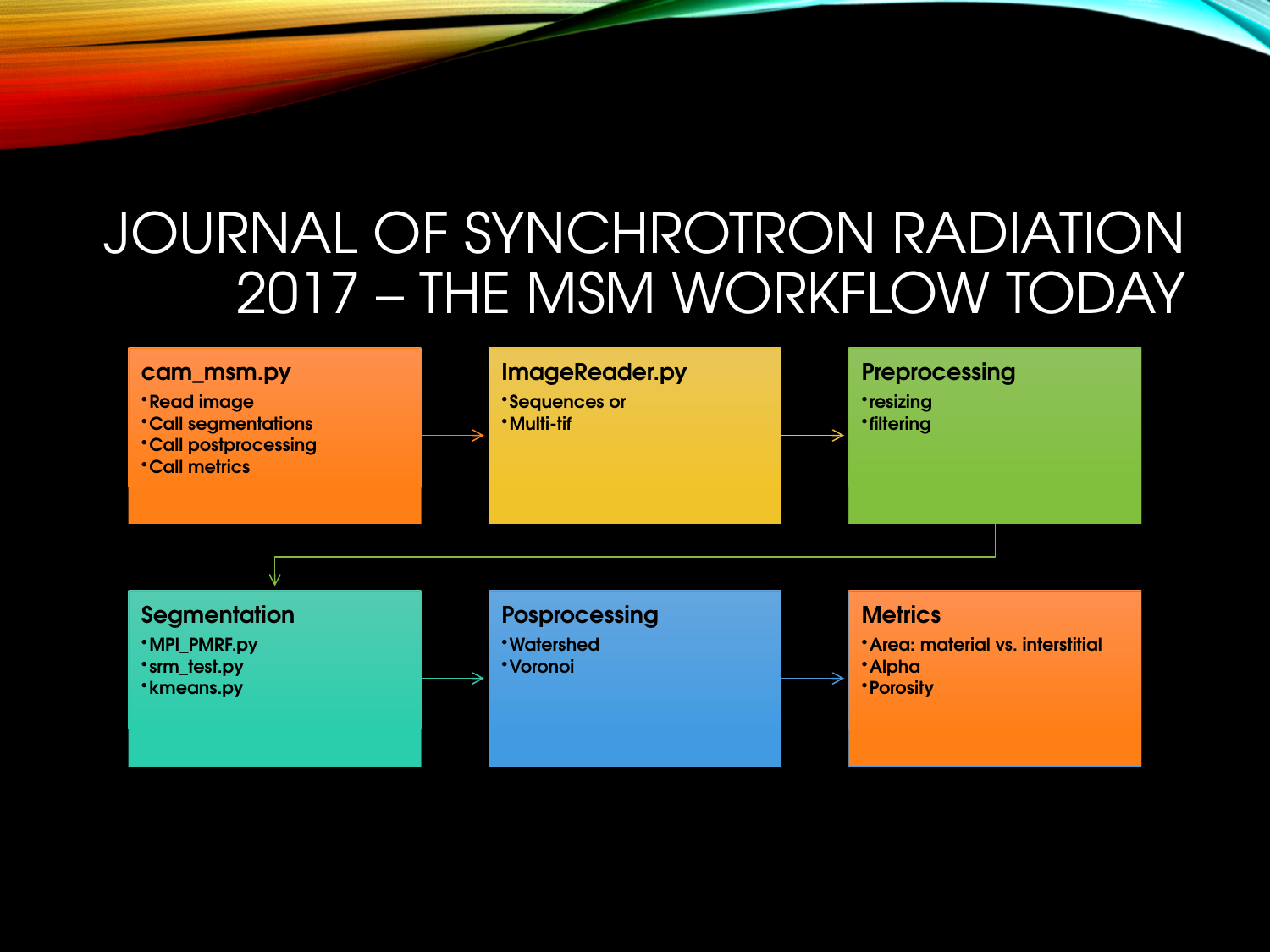

# Journal of Synchrotron Radiation 2017 – the MSM workflow today

cam_msm.py
Read image
Call segmentations
Call postprocessing
Call metrics

ImageReader.py
Sequences or
Multi-tif

Preprocessing
resizing
filtering

Segmentation
MPI_PMRF.py
srm_test.py
kmeans.py

Posprocessing
Watershed
Voronoi
Metrics
Area: material vs. interstitial
Alpha
Porosity